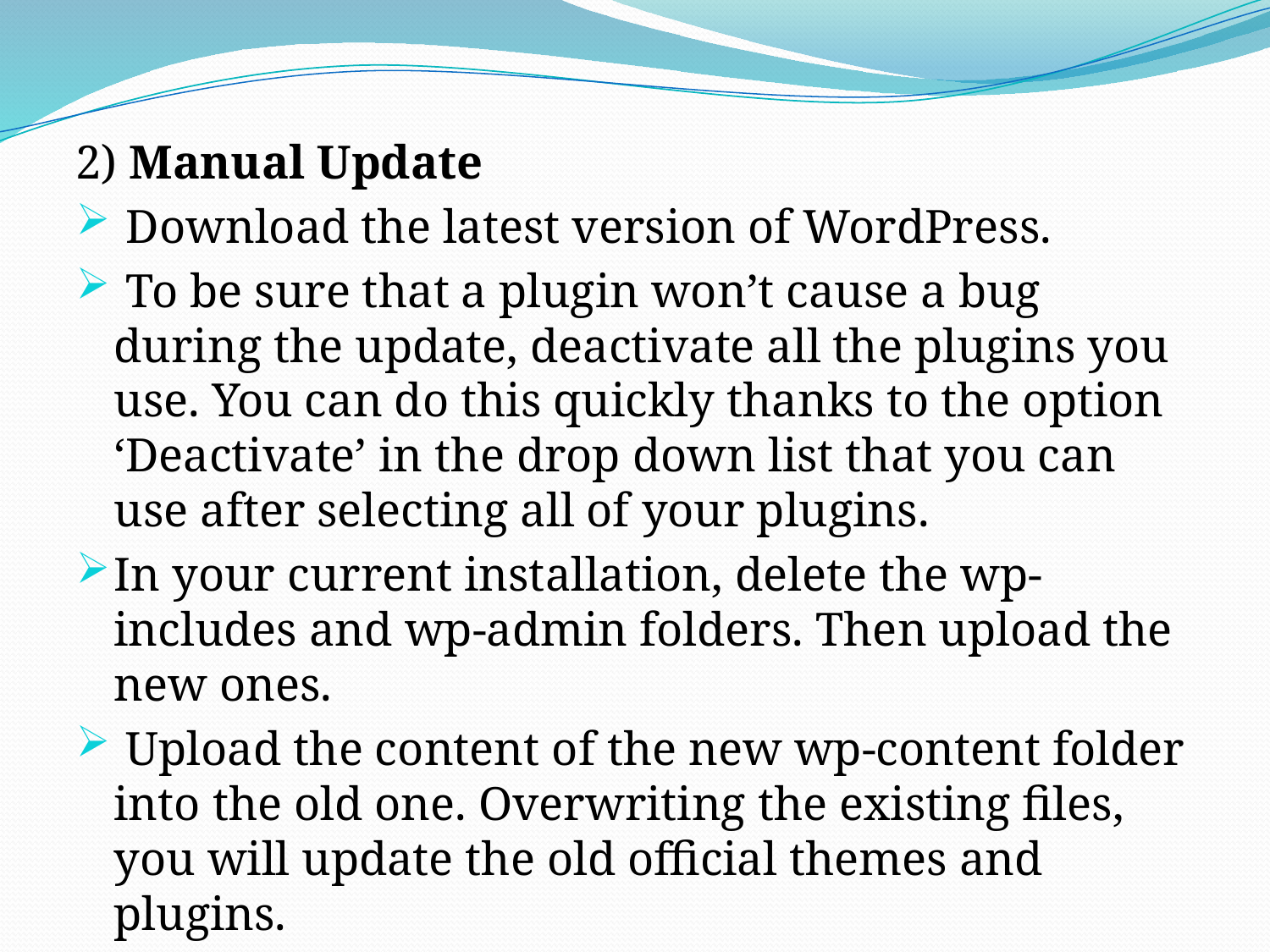

2) Manual Update
 Download the latest version of WordPress.
 To be sure that a plugin won’t cause a bug during the update, deactivate all the plugins you use. You can do this quickly thanks to the option ‘Deactivate’ in the drop down list that you can use after selecting all of your plugins.
In your current installation, delete the wp-includes and wp-admin folders. Then upload the new ones.
 Upload the content of the new wp-content folder into the old one. Overwriting the existing files, you will update the old official themes and plugins.